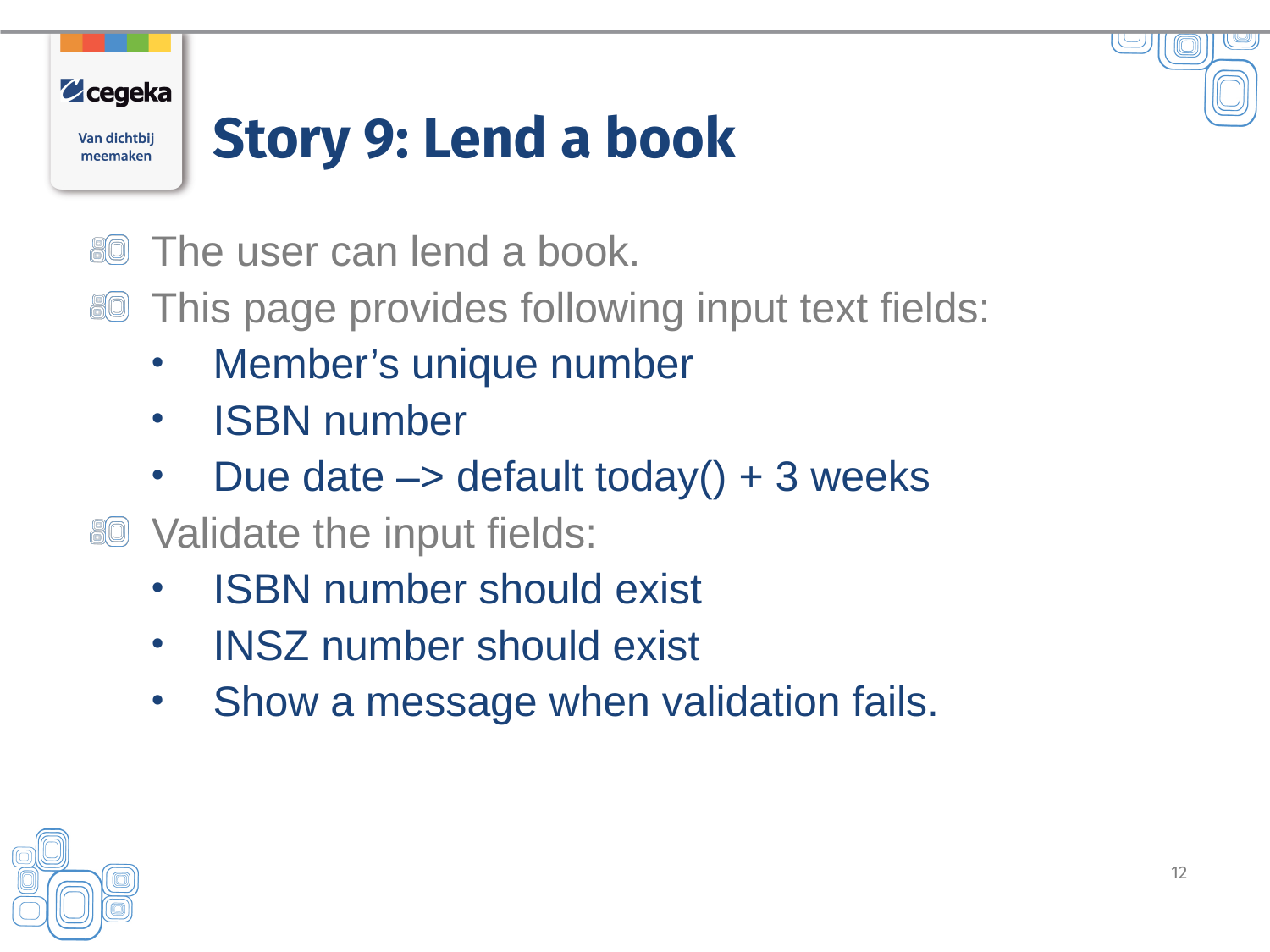

# Story 9: Lend a book
The user can lend a book.
This page provides following input text fields:
Member’s unique number
ISBN number
Due date –> default today() + 3 weeks
Validate the input fields:
ISBN number should exist
INSZ number should exist
Show a message when validation fails.
12